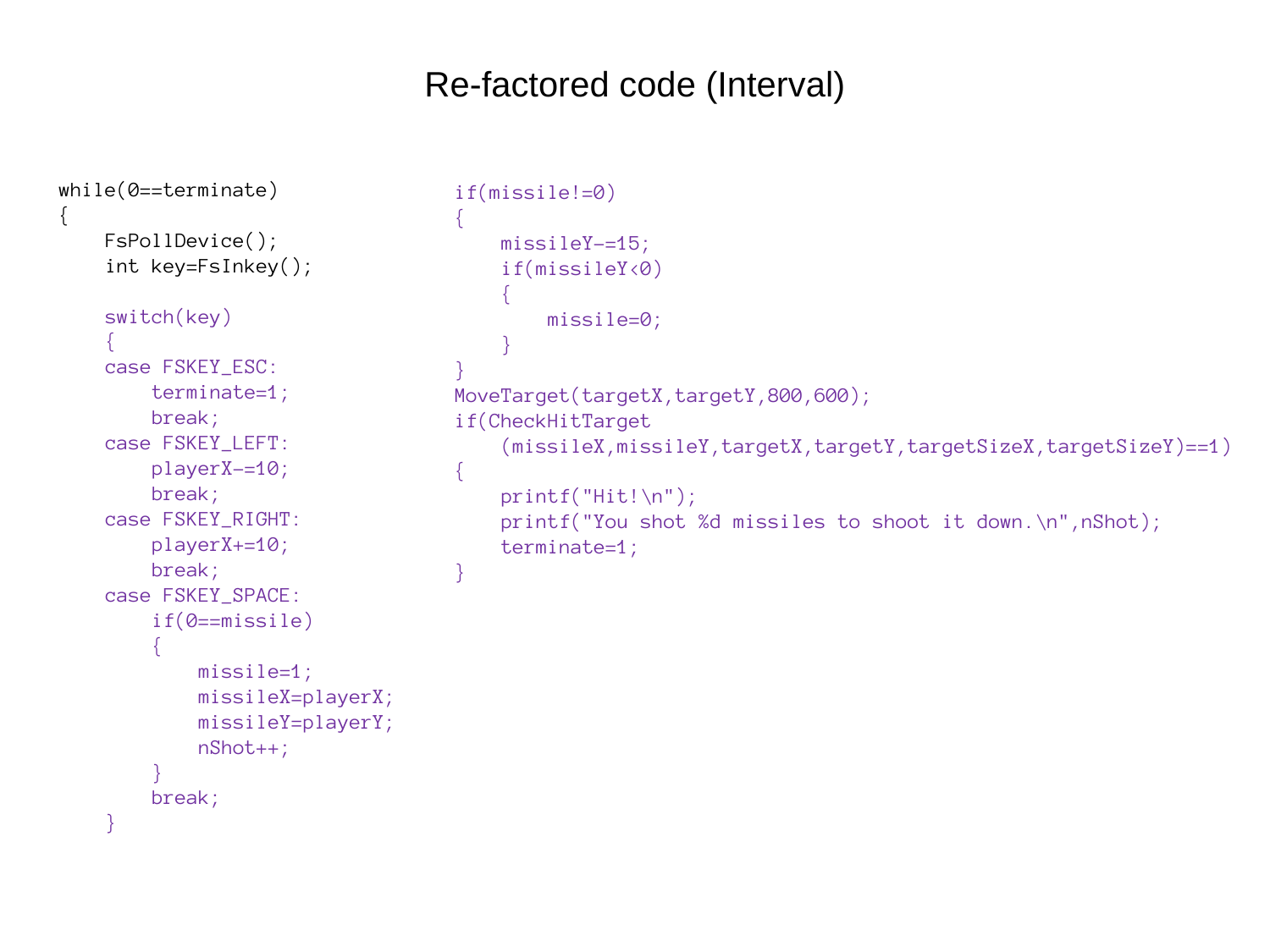

# Re-factored code (Interval)

    while(0==terminate)
    {
        FsPollDevice();
        int key=FsInkey();

        switch(key)
        {
        case FSKEY_ESC:
            terminate=1;
            break;
        case FSKEY_LEFT:
            playerX-=10;
            break;
        case FSKEY_RIGHT:
            playerX+=10;
            break;
        case FSKEY_SPACE:
            if(0==missile)
            {
                missile=1;
                missileX=playerX;
                missileY=playerY;
                nShot++;
            }
            break;
        }
        if(missile!=0)
        {
            missileY-=15;
            if(missileY<0)
            {
                missile=0;
            }
        }
        MoveTarget(targetX,targetY,800,600);
        if(CheckHitTarget
            (missileX,missileY,targetX,targetY,targetSizeX,targetSizeY)==1)
        {
            printf("Hit!\n");
            printf("You shot %d missiles to shoot it down.\n",nShot);
            terminate=1;
        }